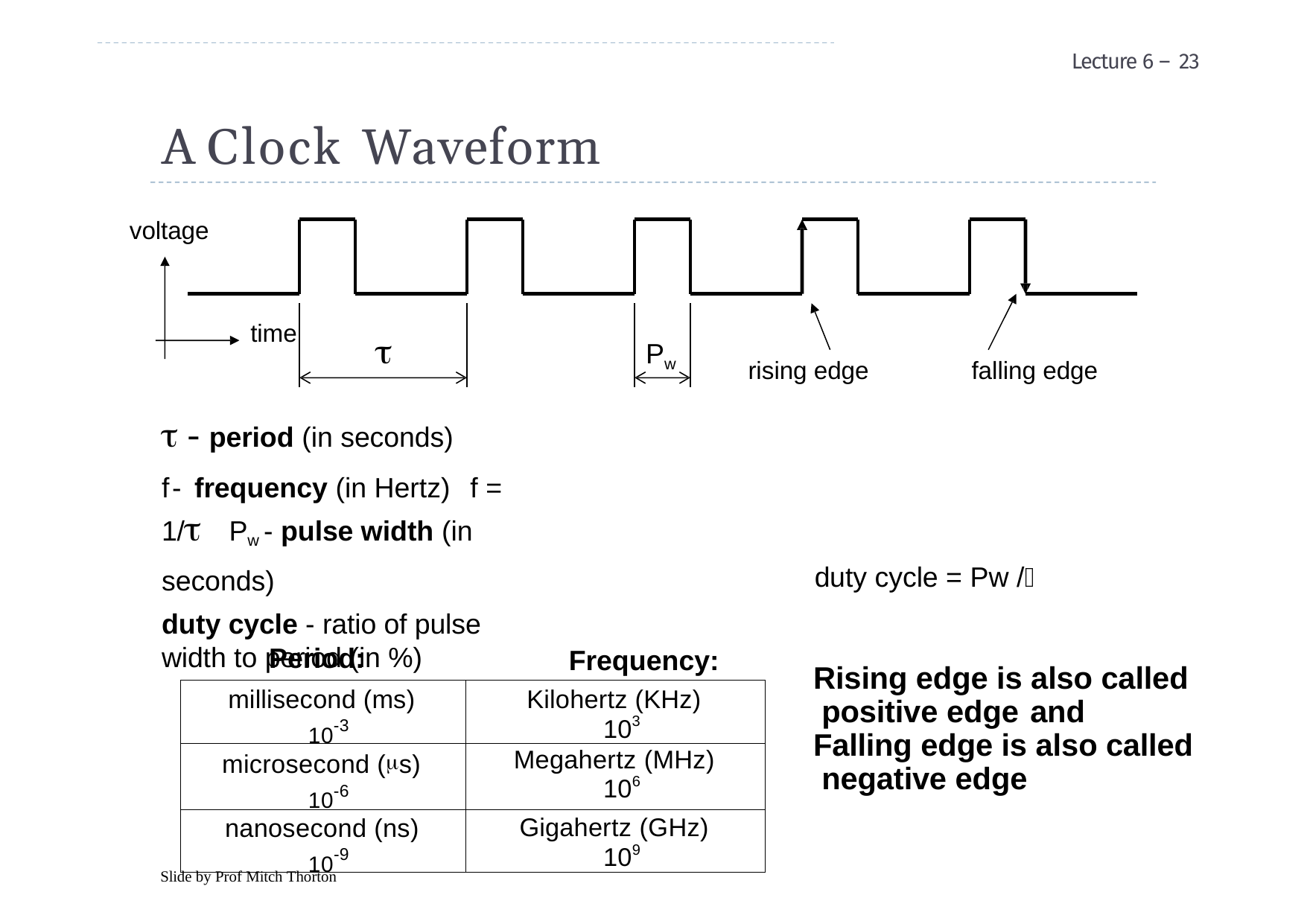

Lecture 6 – 23
# A Clock Waveform
voltage

time
τ
Pw

rising edge
falling edge

τ - period (in seconds)
f- frequency (in Hertz)	f = 1/τ  Pw - pulse width (in seconds)
duty cycle - ratio of pulse width to period (in %)
duty cycle = Pw /τ
Period:
Frequency:
Rising edge is also called  positive edge	and
Falling edge is also called  negative edge
| millisecond (ms) 10-3 | Kilohertz (KHz) 103 |
| --- | --- |
| microsecond (μs) 10-6 | Megahertz (MHz) 106 |
| nanosecond (ns) 10-9 | Gigahertz (GHz) 109 |
Slide by Prof Mitch Thorton